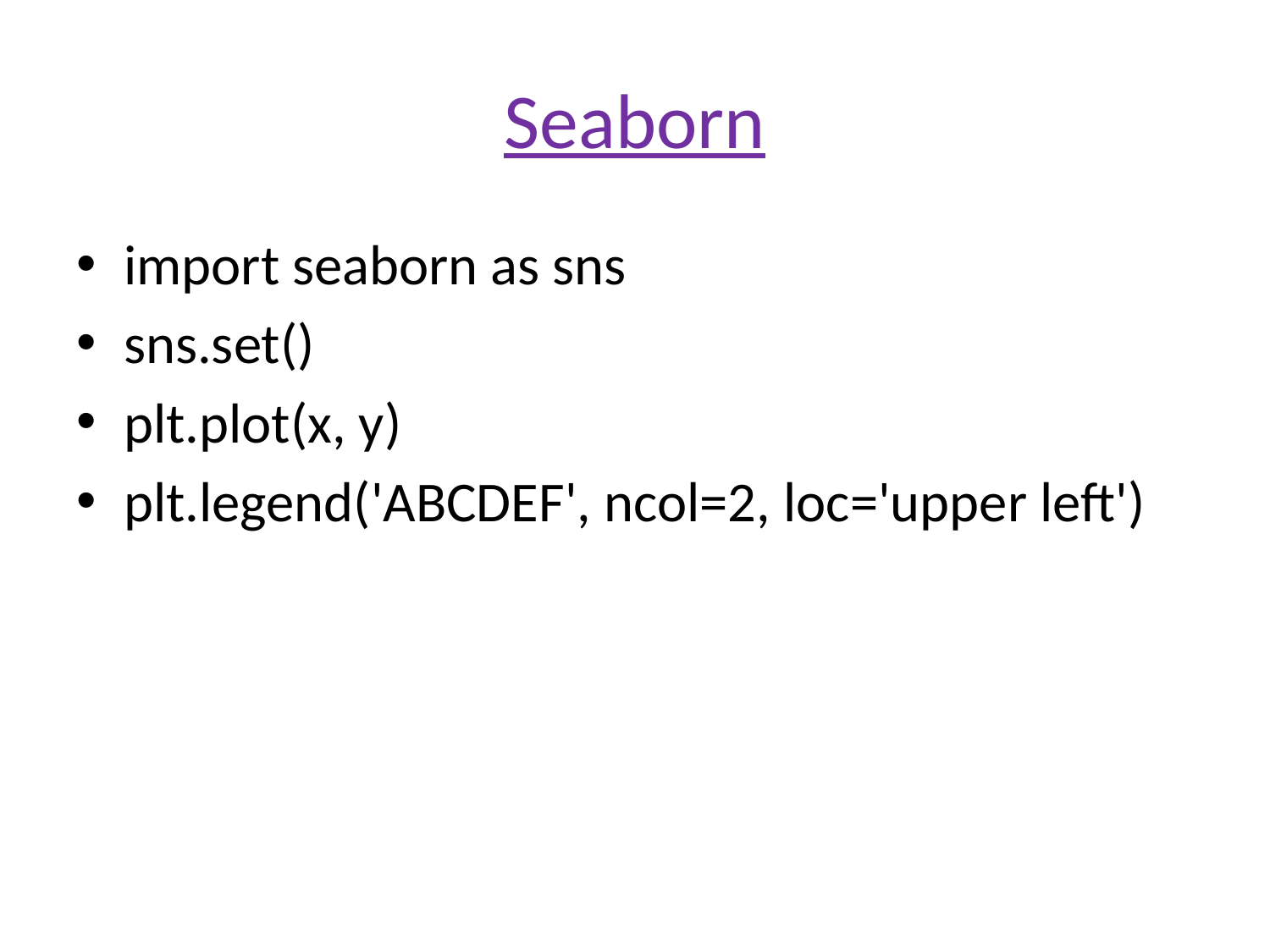

# Seaborn
import seaborn as sns
sns.set()
plt.plot(x, y)
plt.legend('ABCDEF', ncol=2, loc='upper left')